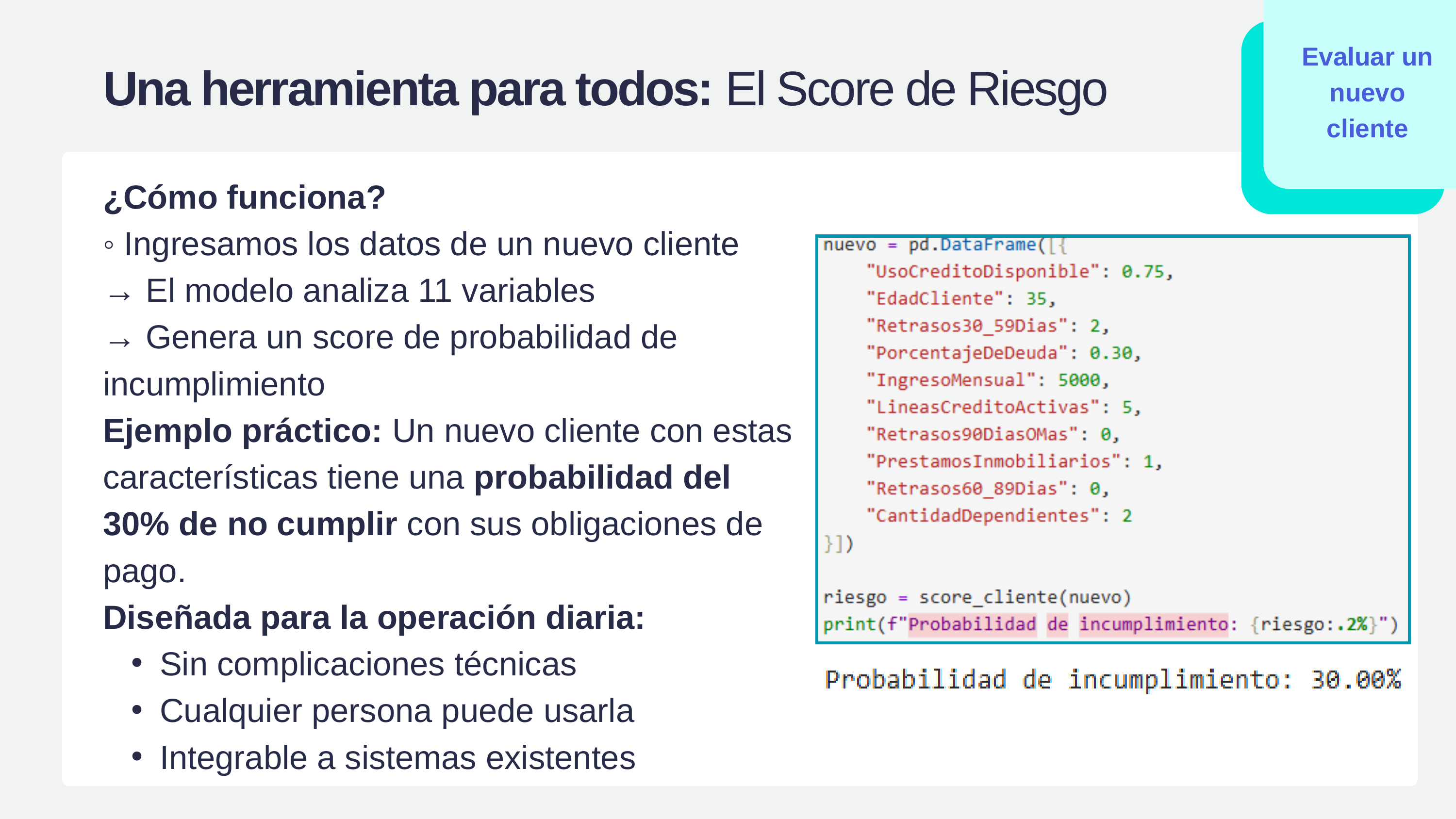

Evaluar un nuevo cliente
Una herramienta para todos: El Score de Riesgo

¿Cómo funciona?
◦ Ingresamos los datos de un nuevo cliente
→ El modelo analiza 11 variables
→ Genera un score de probabilidad de incumplimiento
Ejemplo práctico: Un nuevo cliente con estas características tiene una probabilidad del 30% de no cumplir con sus obligaciones de pago.
Diseñada para la operación diaria:
Sin complicaciones técnicas
Cualquier persona puede usarla
Integrable a sistemas existentes